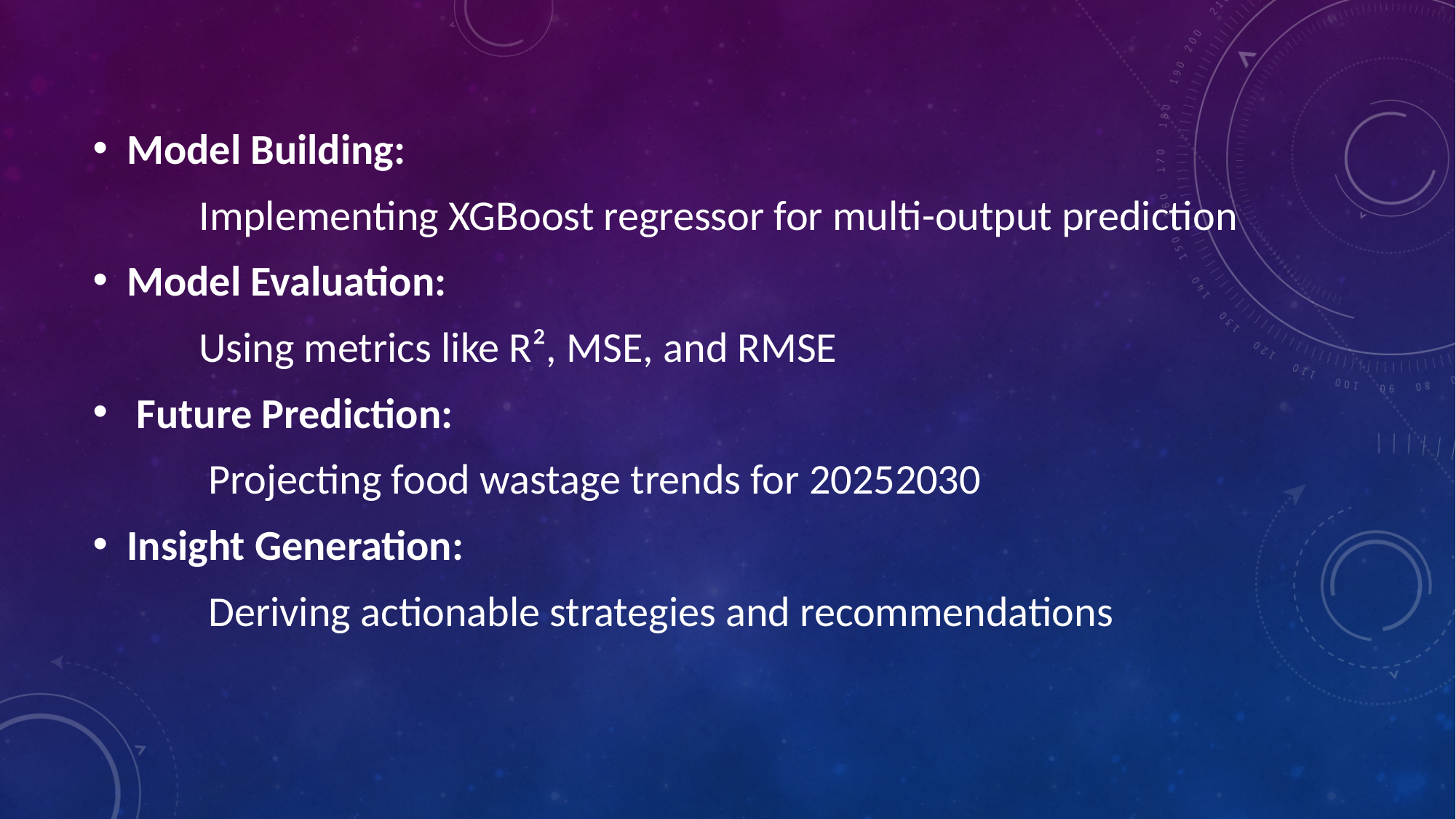

Model Building:
           Implementing XGBoost regressor for multi-output prediction
Model Evaluation:
           Using metrics like R², MSE, and RMSE
 Future Prediction:
            Projecting food wastage trends for 20252030
Insight Generation:
            Deriving actionable strategies and recommendations